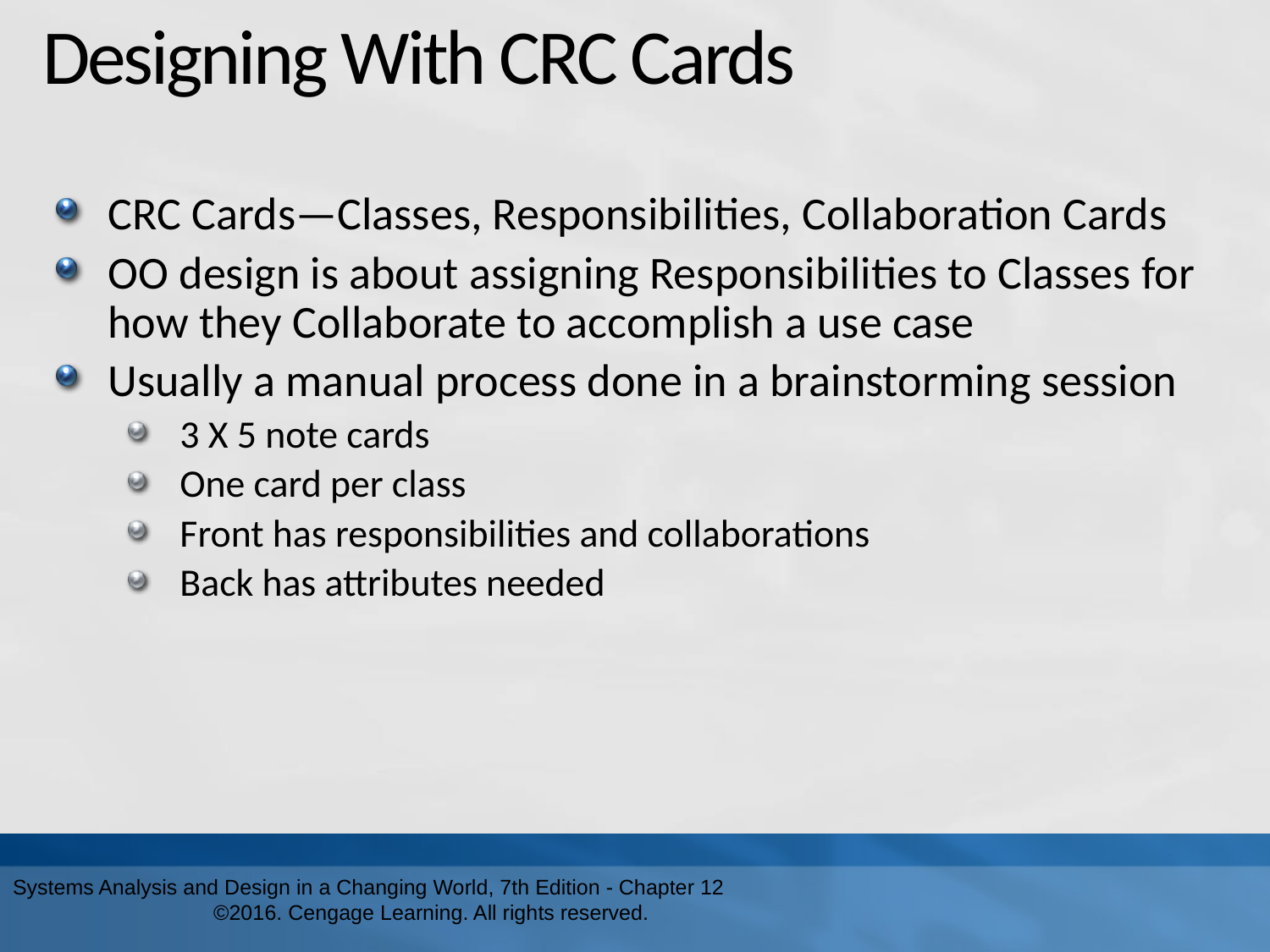

# Designing With CRC Cards
CRC Cards—Classes, Responsibilities, Collaboration Cards
OO design is about assigning Responsibilities to Classes for how they Collaborate to accomplish a use case
Usually a manual process done in a brainstorming session
3 X 5 note cards
One card per class
Front has responsibilities and collaborations
Back has attributes needed
Systems Analysis and Design in a Changing World, 7th Edition - Chapter 12                                      ©2016. Cengage Learning. All rights reserved.